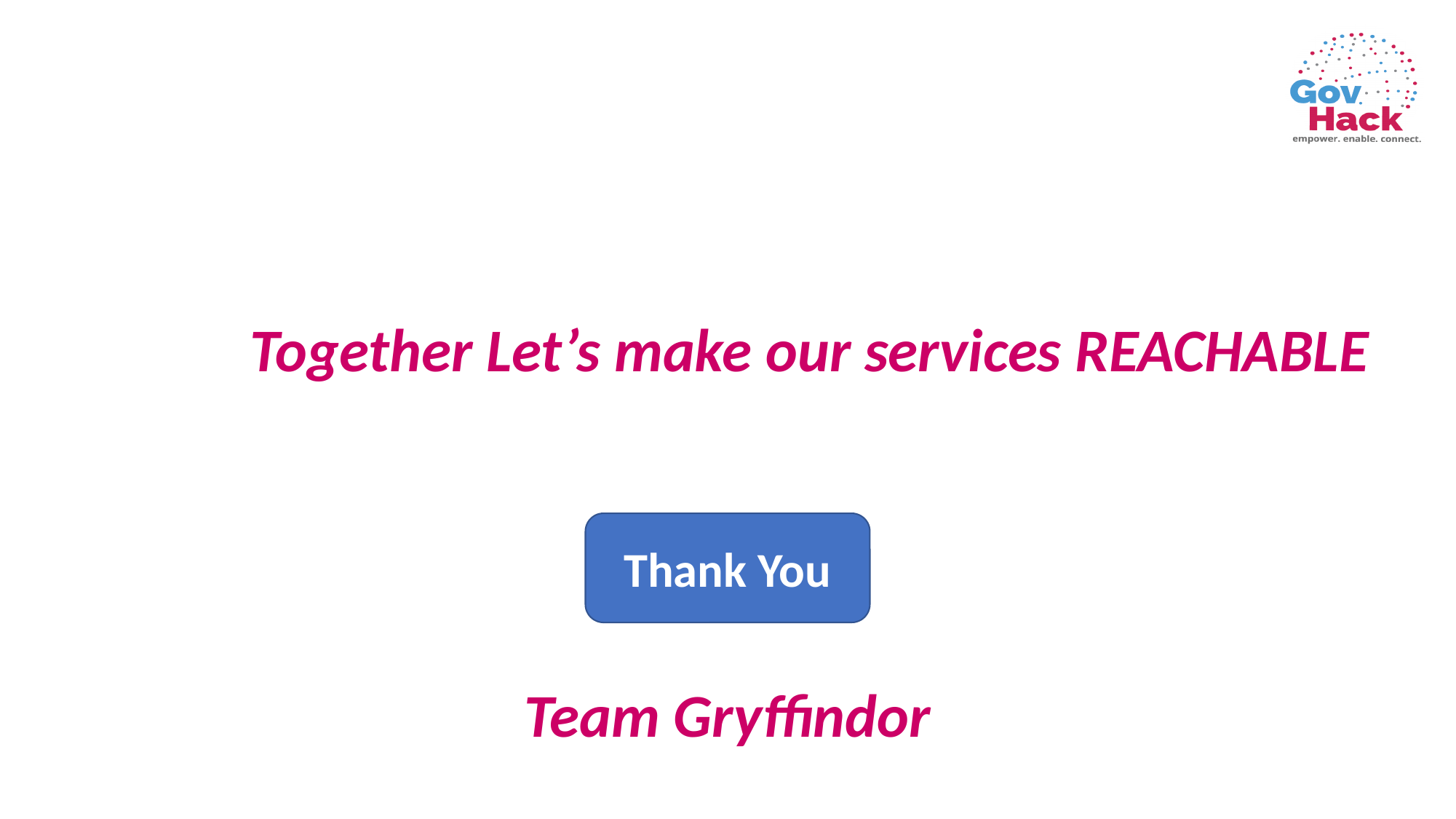

Together Let’s make our services REACHABLE
Thank You
Team Gryffindor